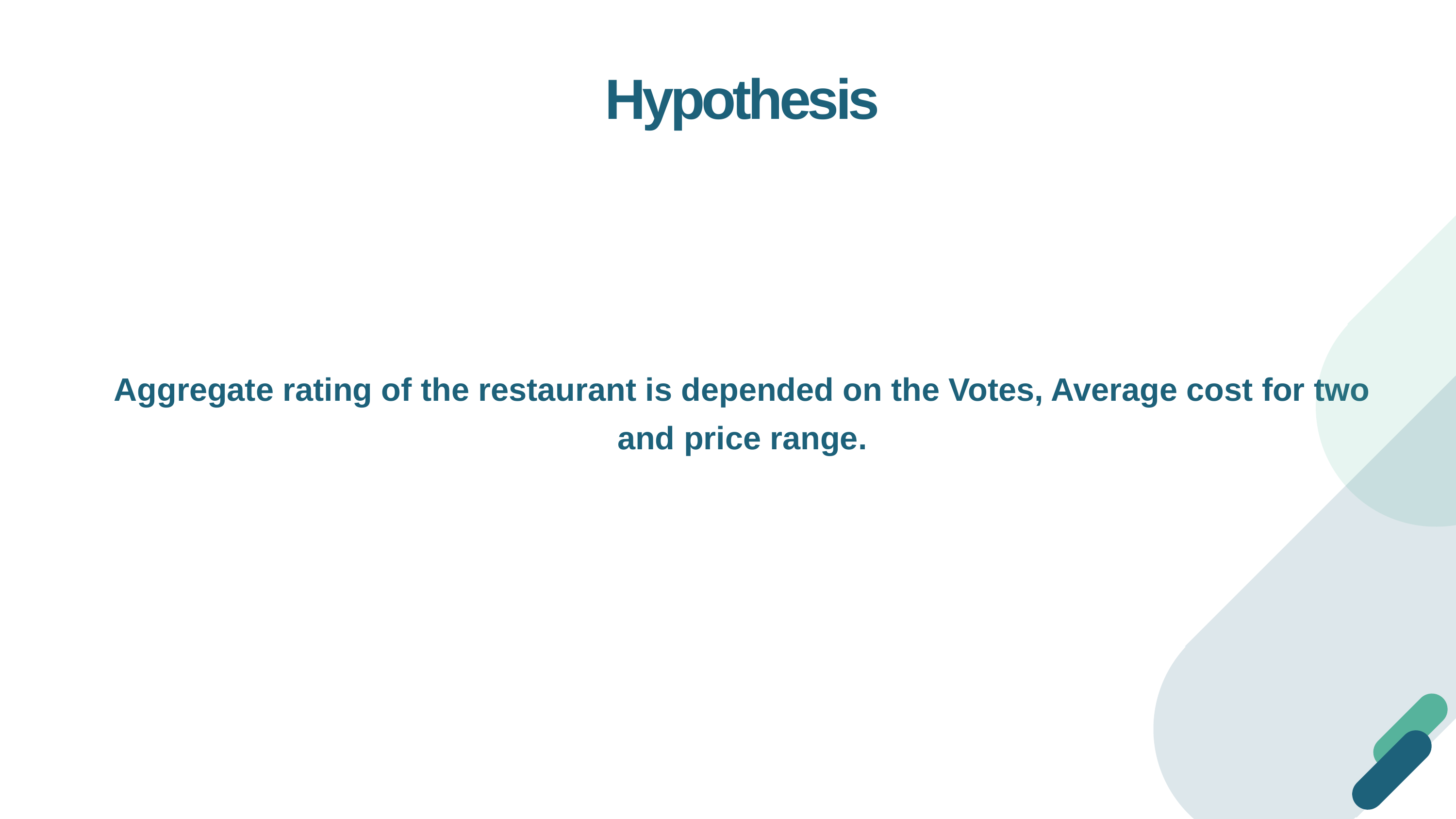

Hypothesis
Aggregate rating of the restaurant is depended on the Votes, Average cost for two and price range.